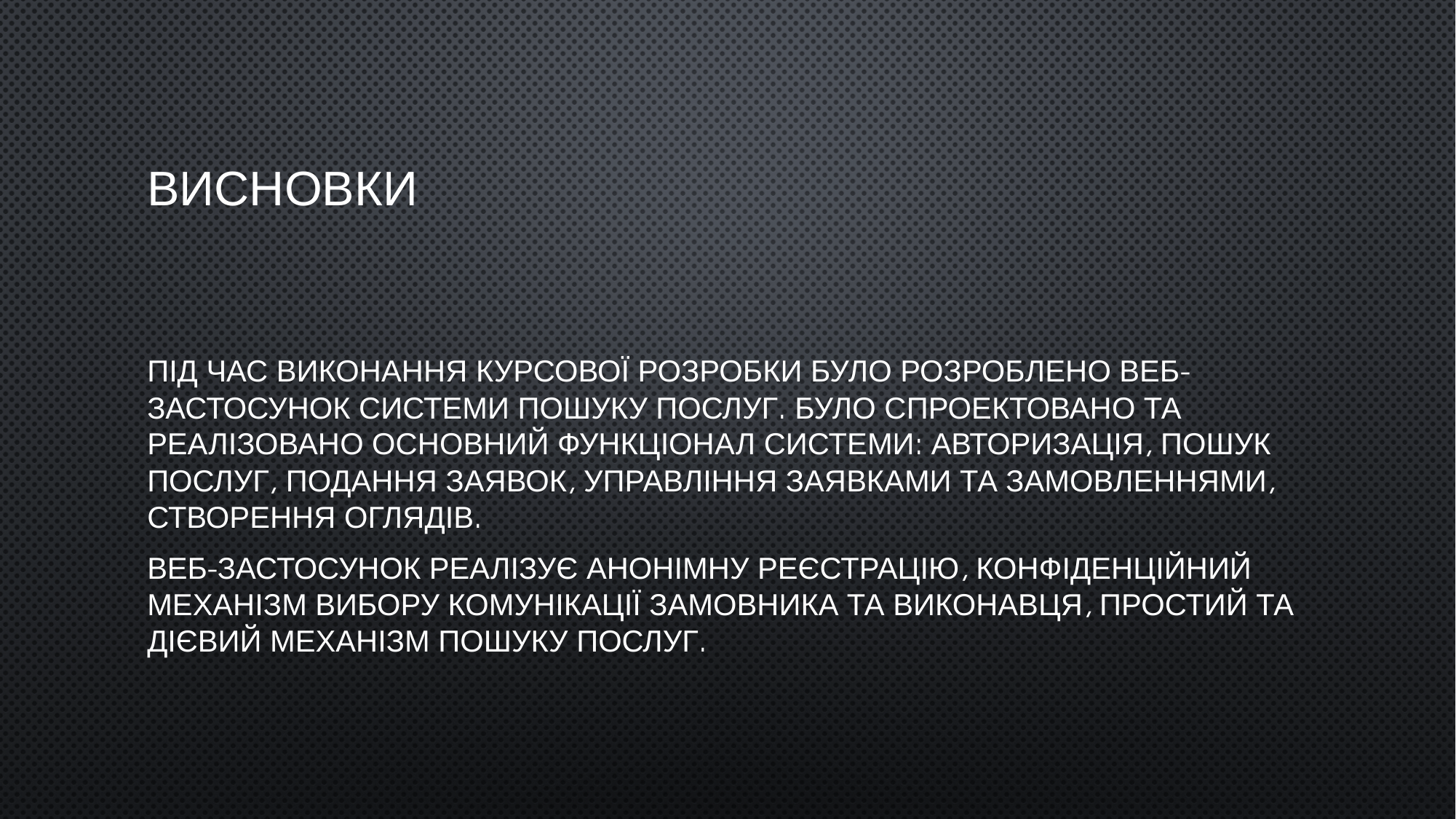

# Висновки
Під час виконання курсової розробки було розроблено веб-застосунок системи пошуку послуг. Було спроектовано та реалізовано основний функціонал системи: авторизація, пошук послуг, подання заявок, управління заявками та замовленнями, створення оглядів.
Веб-застосунок реалізує анонімну реєстрацію, конфіденційний механізм вибору комунікації замовника та виконавця, простий та дієвий механізм пошуку послуг.